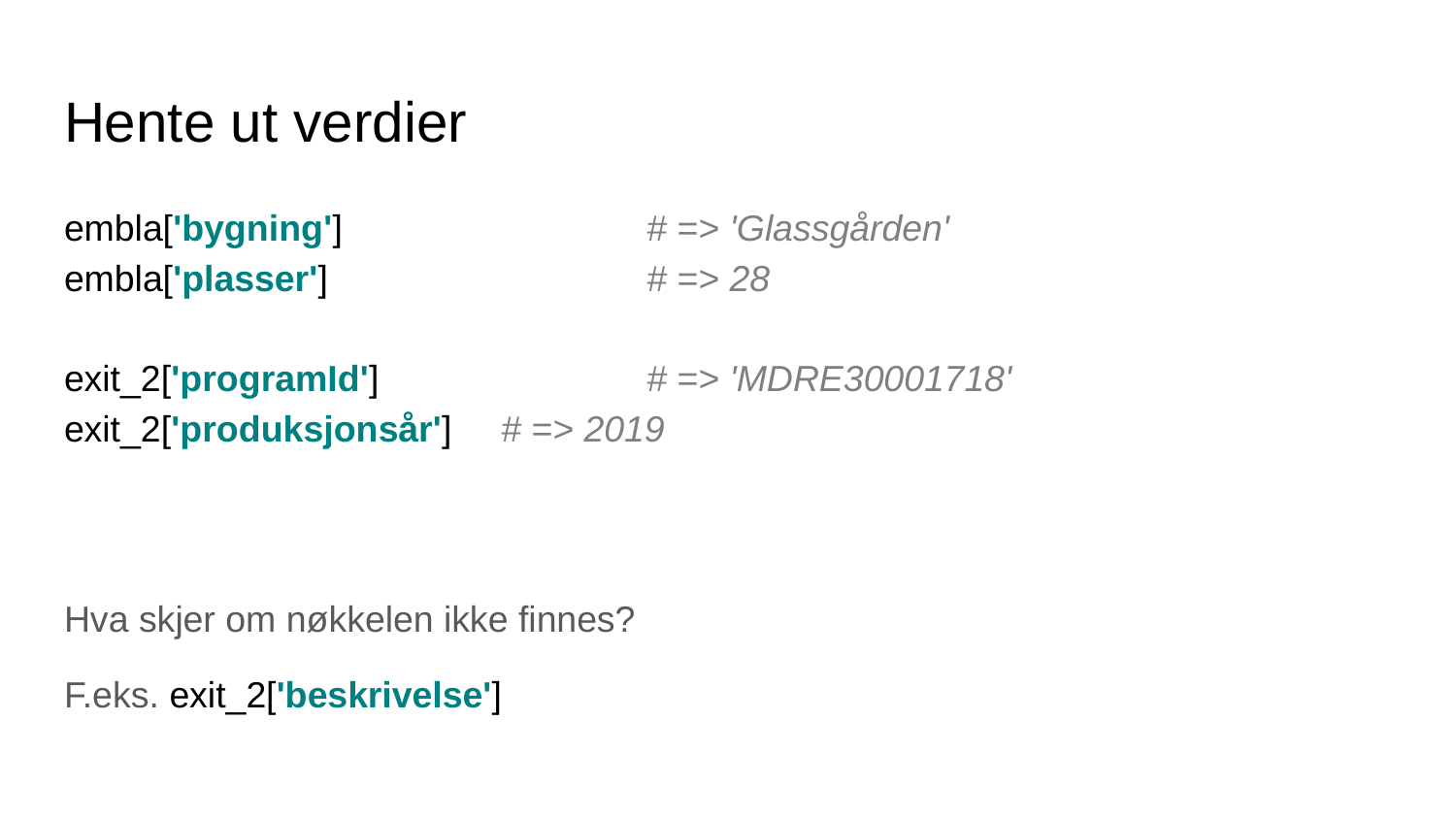

# Hente ut verdier
embla['bygning'] 			# => 'Glassgården'
embla['plasser']			# => 28

exit_2['programId']		# => 'MDRE30001718'
exit_2['produksjonsår']	# => 2019

Hva skjer om nøkkelen ikke finnes?
F.eks. exit_2['beskrivelse']